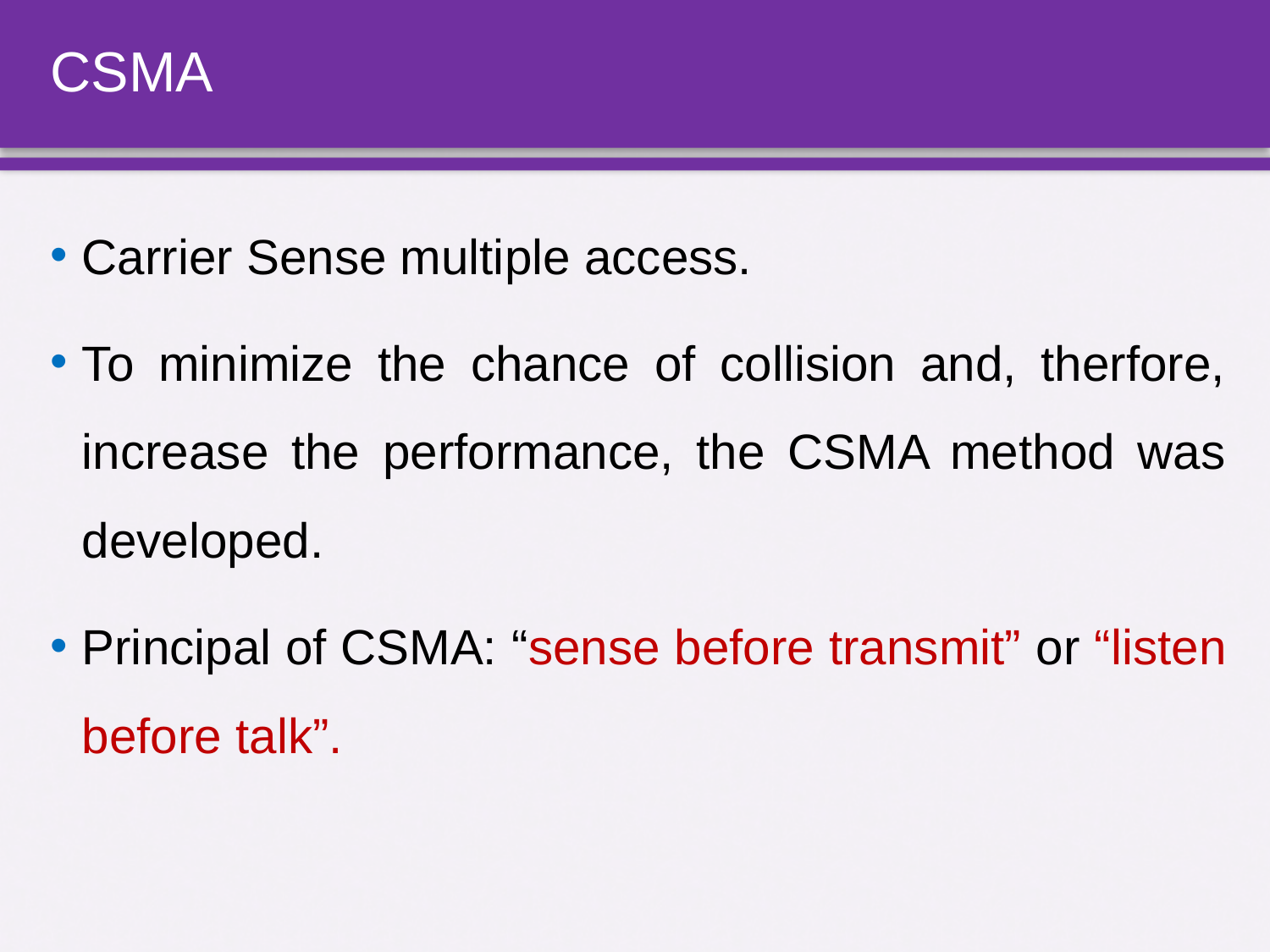

# CSMA
Carrier Sense multiple access.
To minimize the chance of collision and, therfore, increase the performance, the CSMA method was developed.
Principal of CSMA: “sense before transmit” or “listen before talk”.